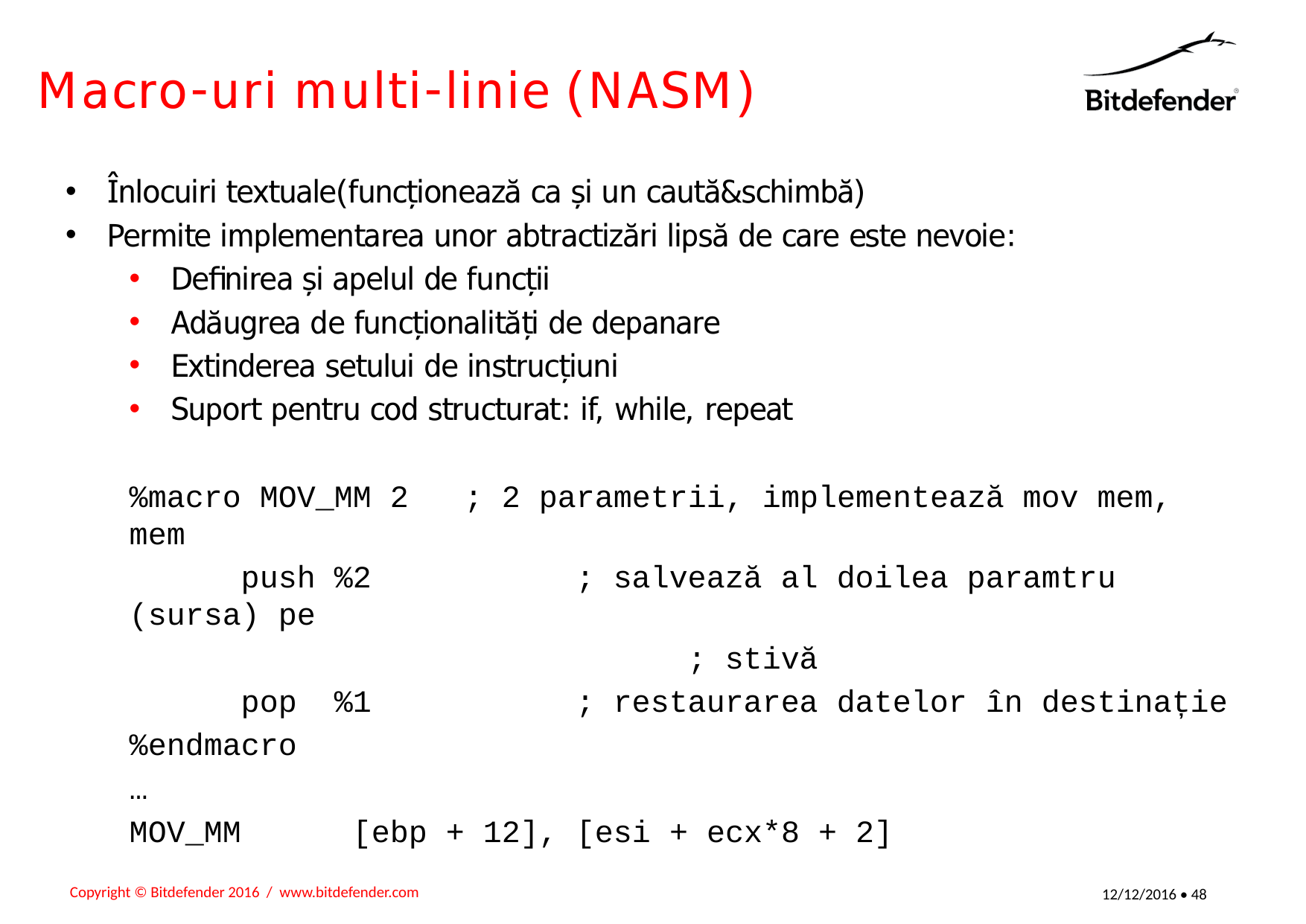

# Macro-uri multi-linie (NASM)
Înlocuiri textuale(funcționează ca și un caută&schimbă)
Permite implementarea unor abtractizări lipsă de care este nevoie:
Definirea și apelul de funcții
Adăugrea de funcționalități de depanare
Extinderea setului de instrucțiuni
Suport pentru cod structurat: if, while, repeat

%macro MOV_MM 2 	; 2 parametrii, implementează mov mem, mem
	push %2		; salvează al doilea paramtru (sursa) pe
					; stivă
	pop  %1		; restaurarea datelor în destinație
%endmacro
…
MOV_MM 	[ebp + 12], [esi + ecx*8 + 2]